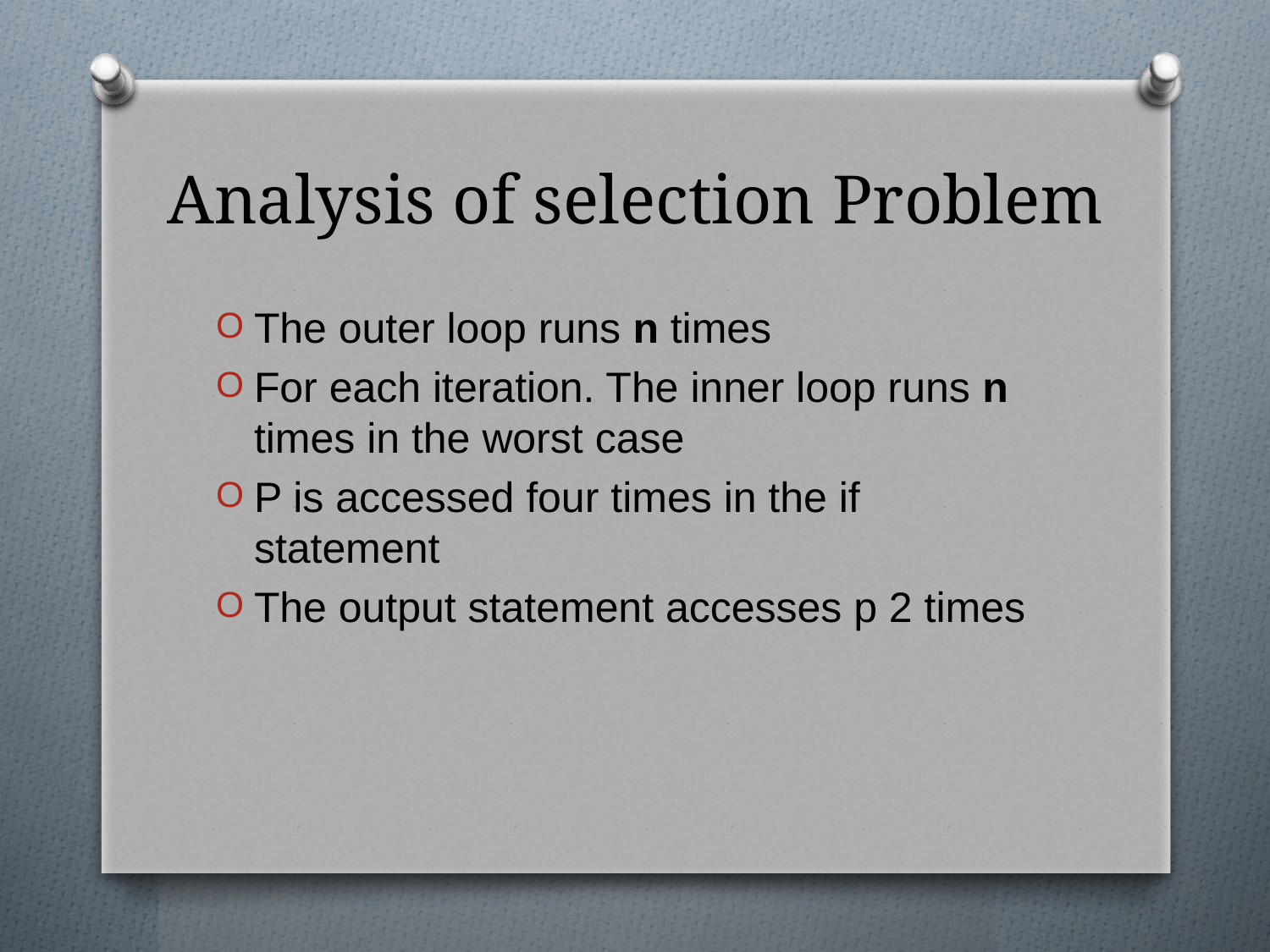

# Analysis of selection Problem
The outer loop runs n times
For each iteration. The inner loop runs n times in the worst case
P is accessed four times in the if statement
The output statement accesses p 2 times